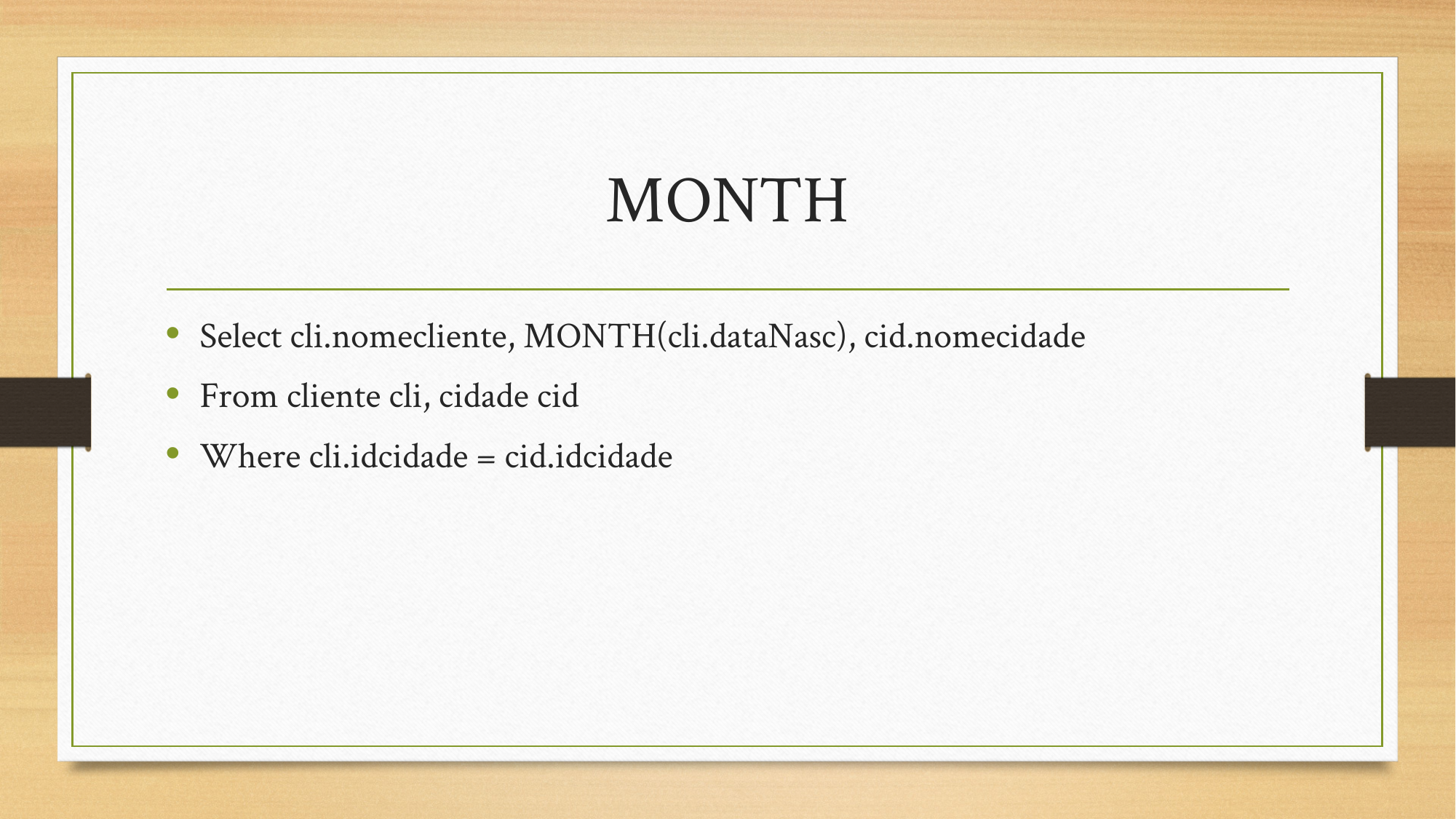

# MONTH
Select cli.nomecliente, MONTH(cli.dataNasc), cid.nomecidade
From cliente cli, cidade cid
Where cli.idcidade = cid.idcidade